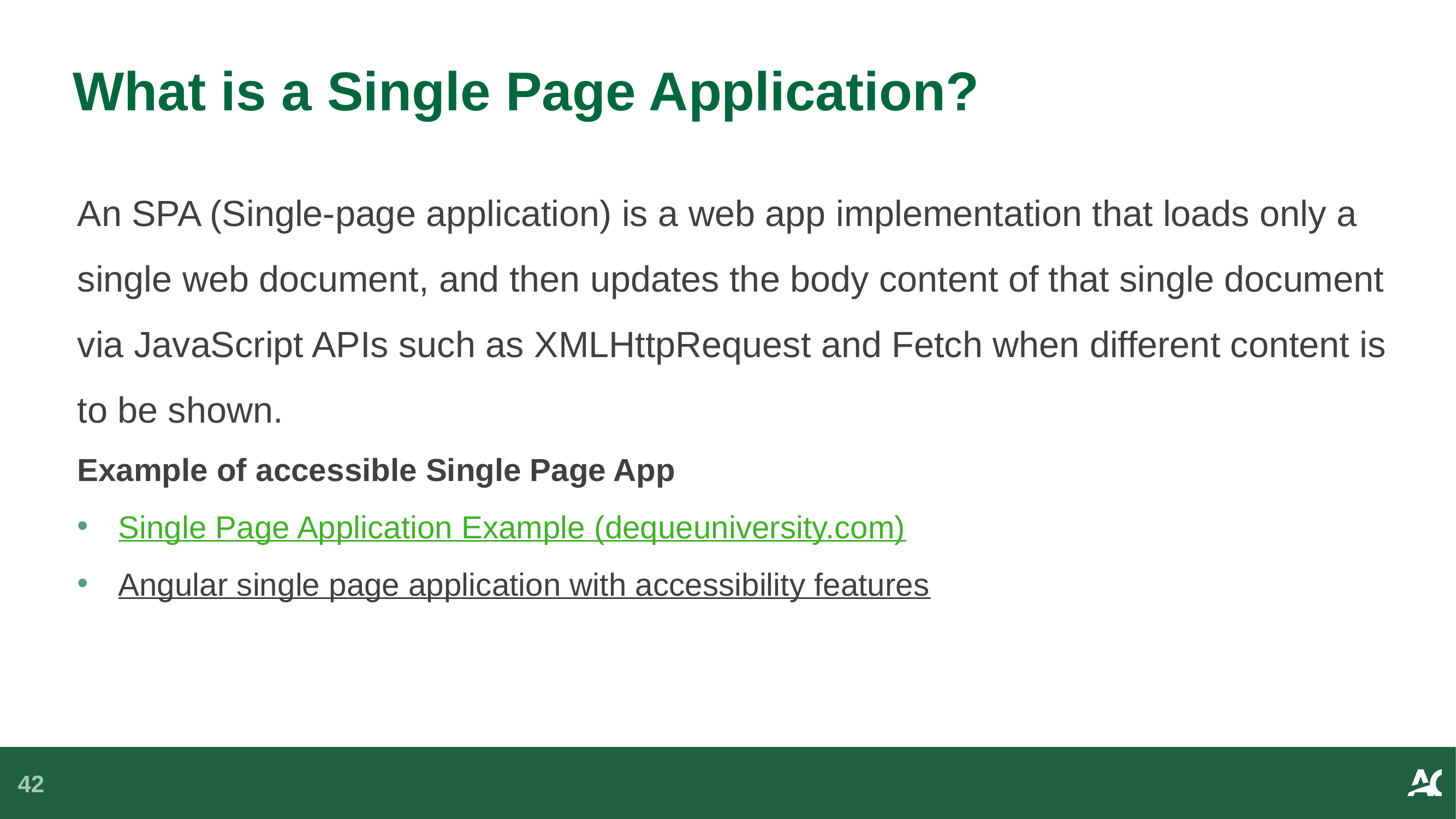

# What is a Single Page Application?
An SPA (Single-page application) is a web app implementation that loads only a single web document, and then updates the body content of that single document via JavaScript APIs such as XMLHttpRequest and Fetch when different content is to be shown.
Example of accessible Single Page App
Single Page Application Example (dequeuniversity.com)
Angular single page application with accessibility features

42